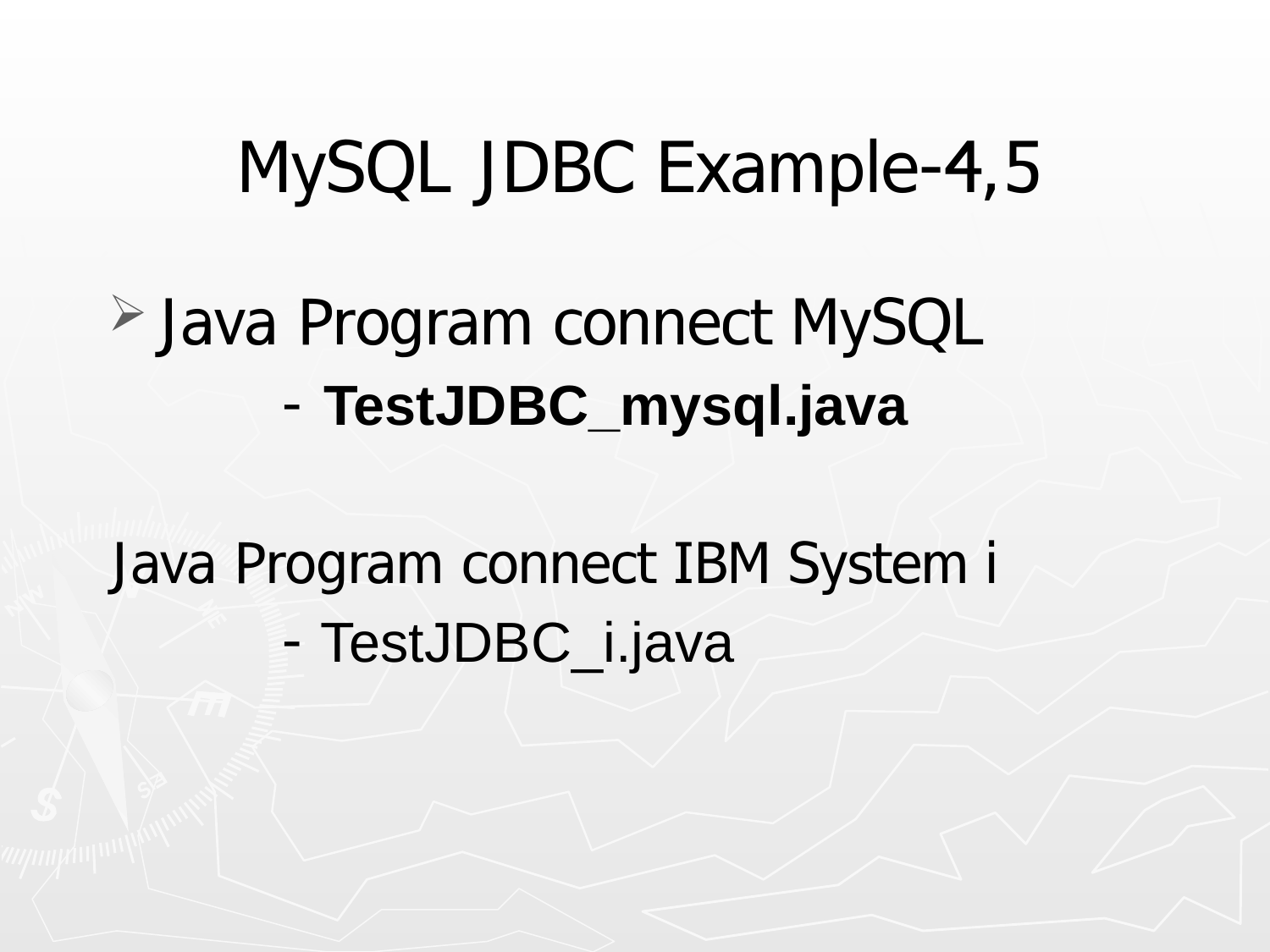

# MySQL JDBC Example-4,5
Java Program connect MySQL
		- TestJDBC_mysql.java

Java Program connect IBM System i
		- TestJDBC_i.java